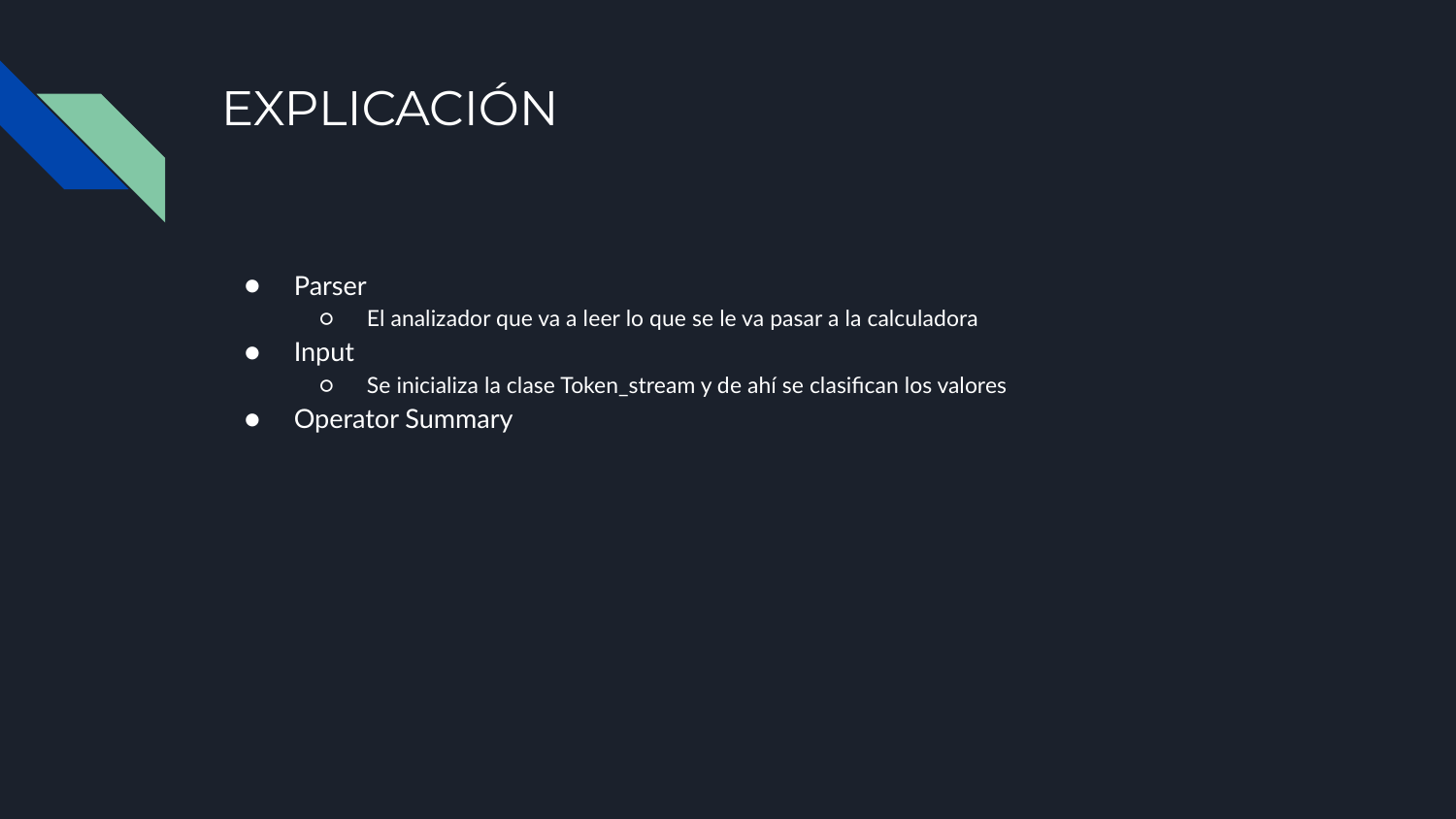

# EXPLICACIÓN
Parser
El analizador que va a leer lo que se le va pasar a la calculadora
Input
Se inicializa la clase Token_stream y de ahí se clasifican los valores
Operator Summary